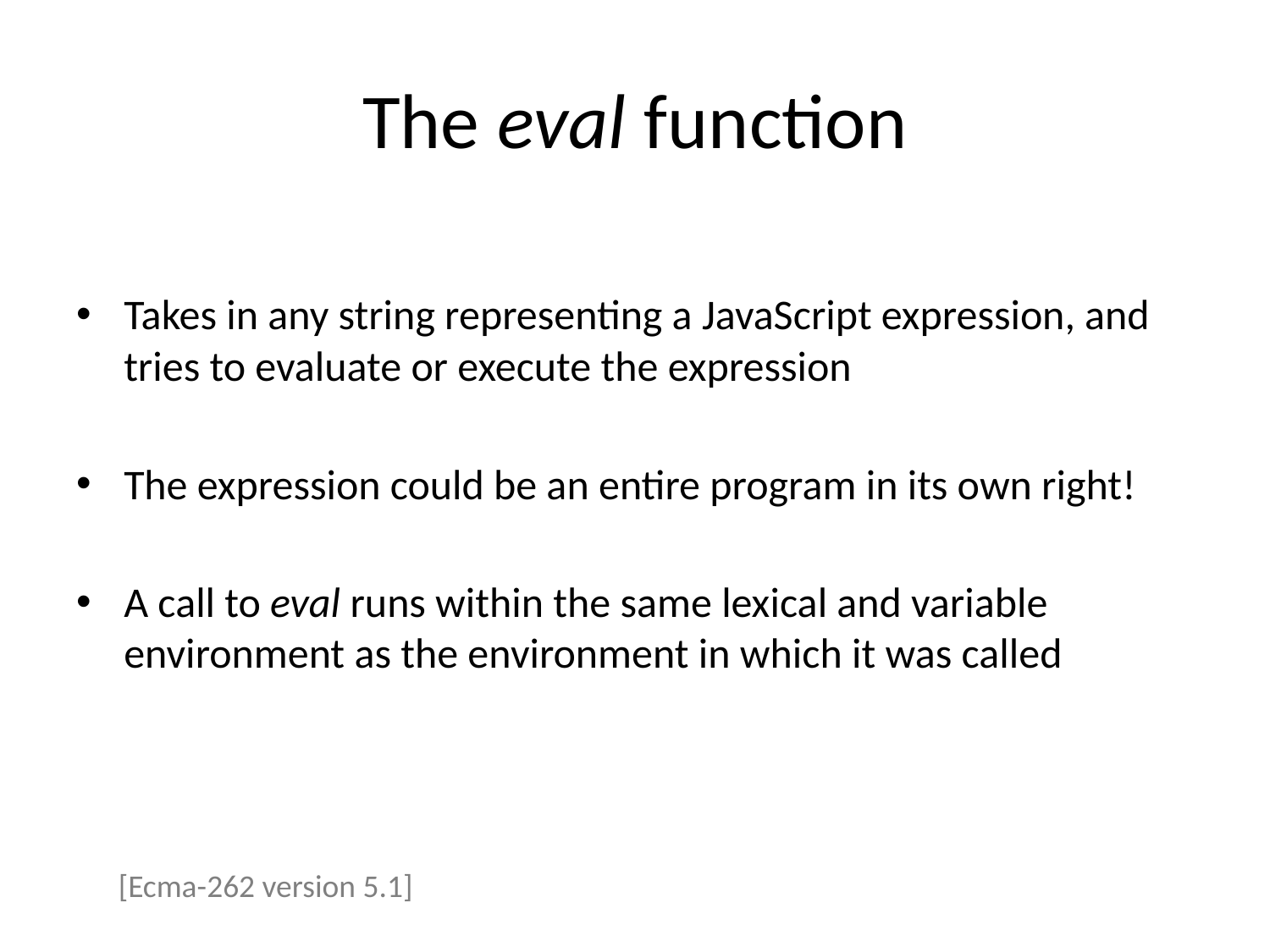

# The eval function

Takes in any string representing a JavaScript expression, and tries to evaluate or execute the expression

The expression could be an entire program in its own right!

A call to eval runs within the same lexical and variable environment as the environment in which it was called
[Ecma-262 version 5.1]